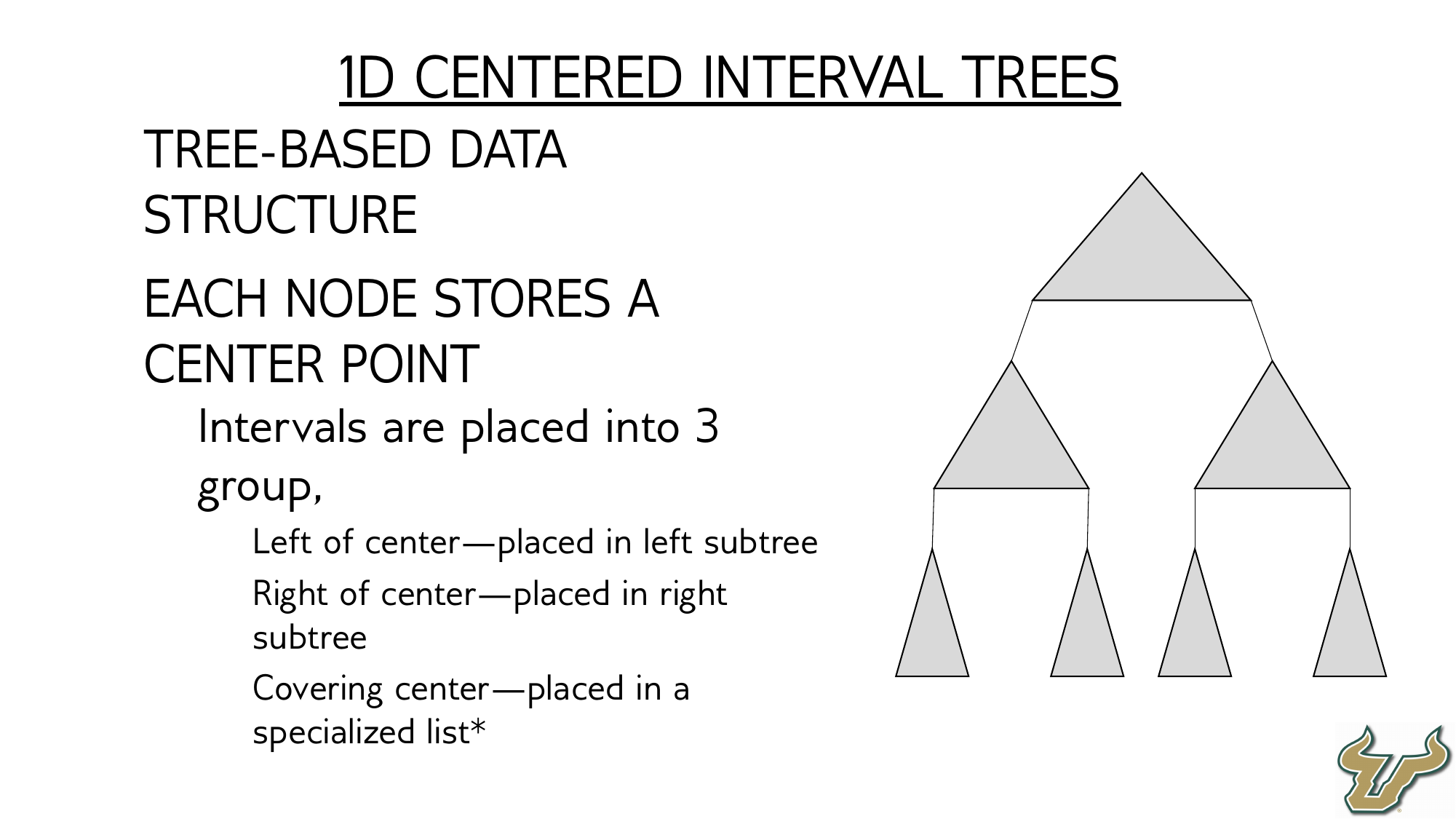

1D Centered Interval Trees
Tree-based Data structure
Each node stores a center point
Intervals are placed into 3 group,
Left of center—placed in left subtree
Right of center—placed in right subtree
Covering center—placed in a specialized list*